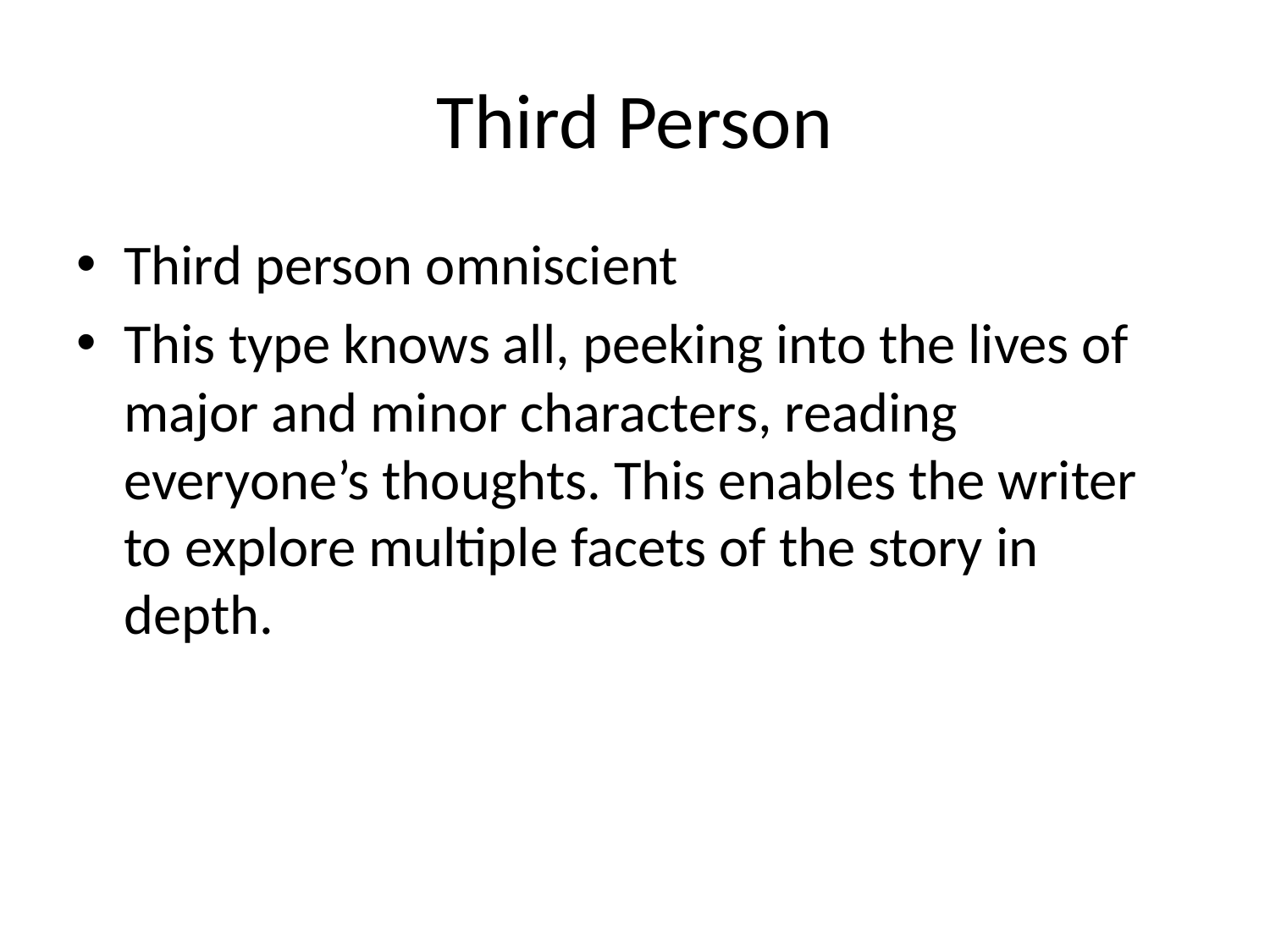

# Third Person
Third person omniscient
This type knows all, peeking into the lives of major and minor characters, reading everyone’s thoughts. This enables the writer to explore multiple facets of the story in depth.